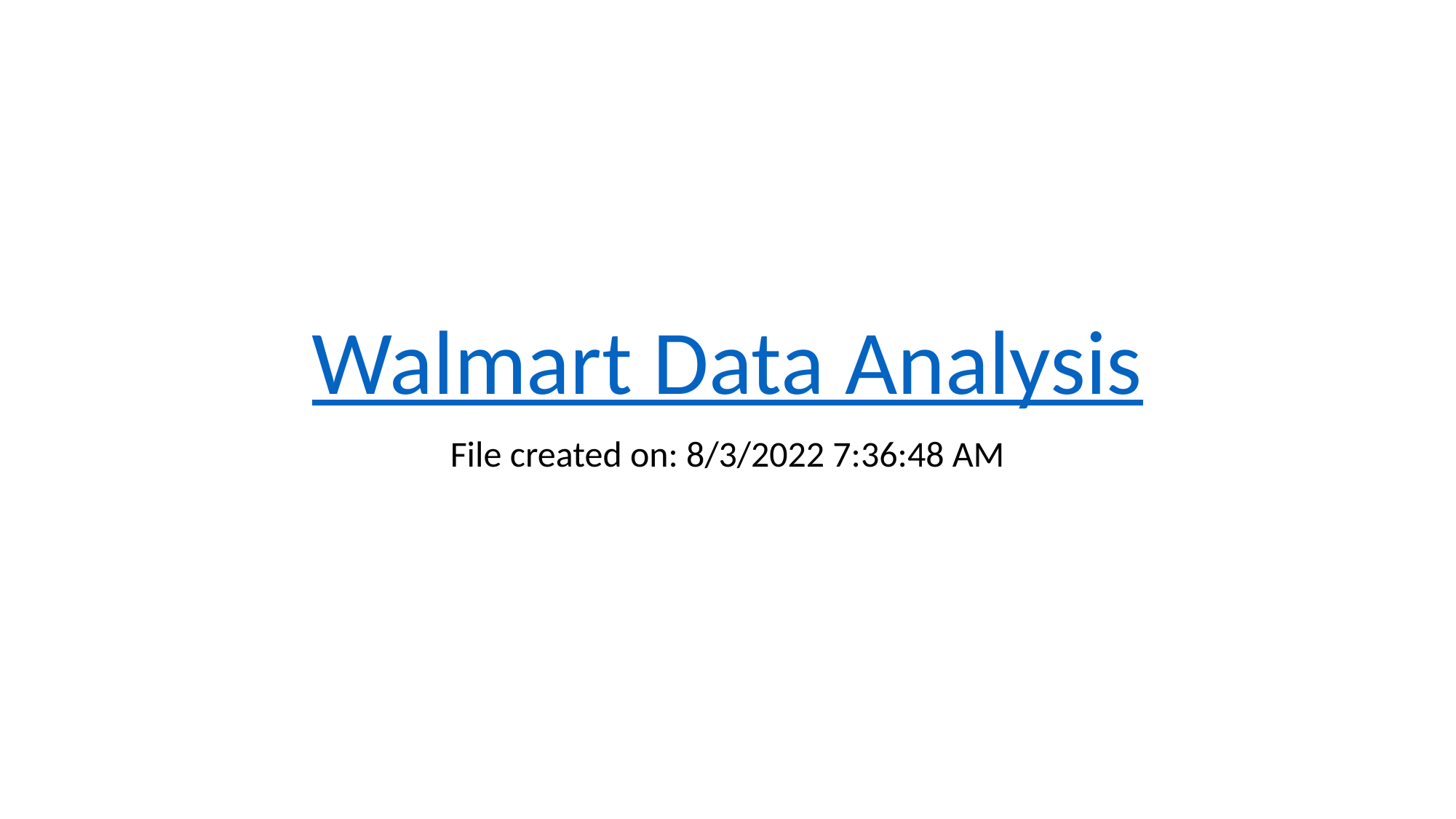

# Walmart Data Analysis
File created on: 8/3/2022 7:36:48 AM